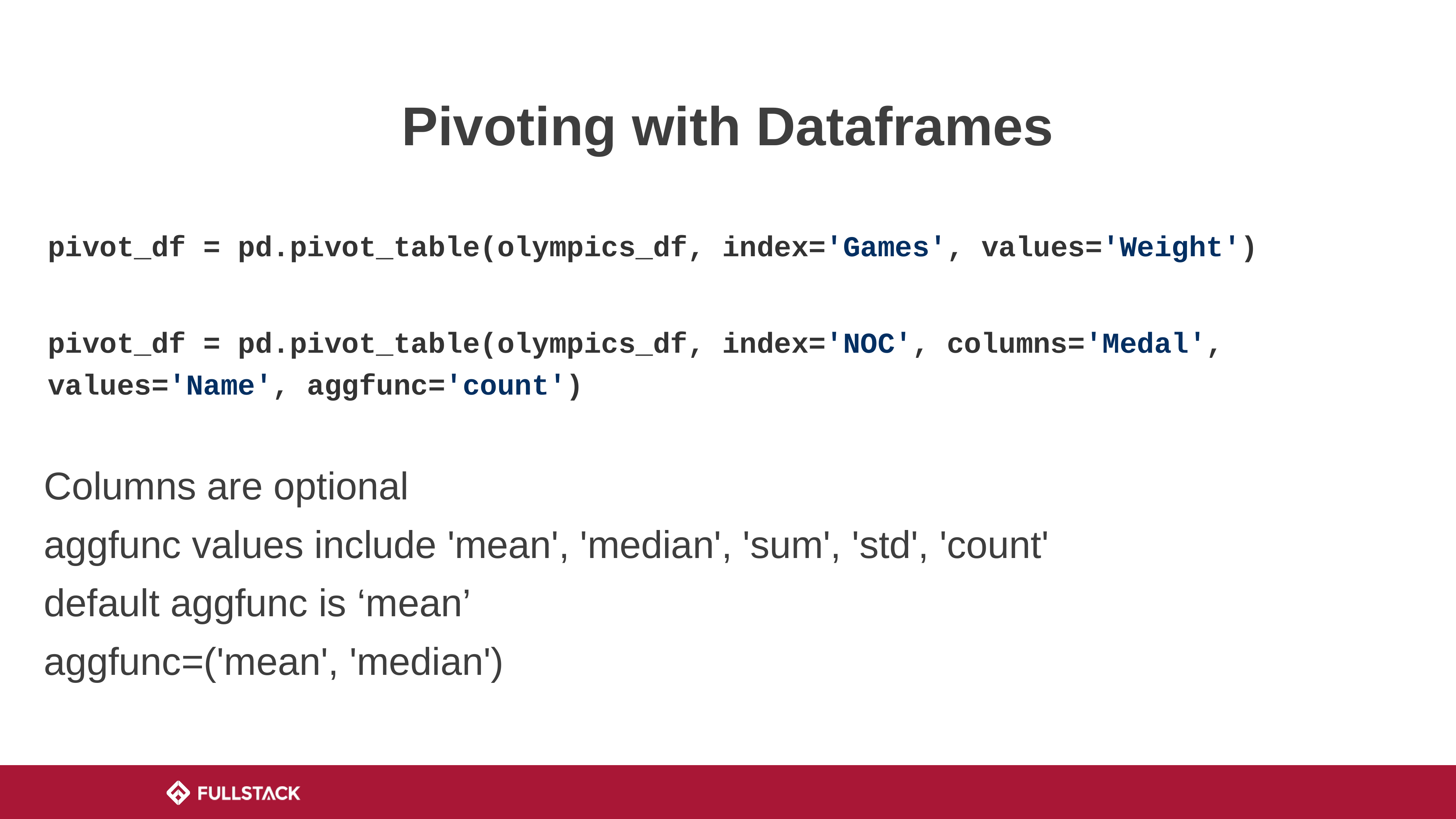

# Pivoting with Dataframes
pivot_df = pd.pivot_table(olympics_df, index='Games', values='Weight')

pivot_df = pd.pivot_table(olympics_df, index='NOC', columns='Medal', values='Name', aggfunc='count')

Columns are optional
aggfunc values include 'mean', 'median', 'sum', 'std', 'count'
default aggfunc is ‘mean’
aggfunc=('mean', 'median')